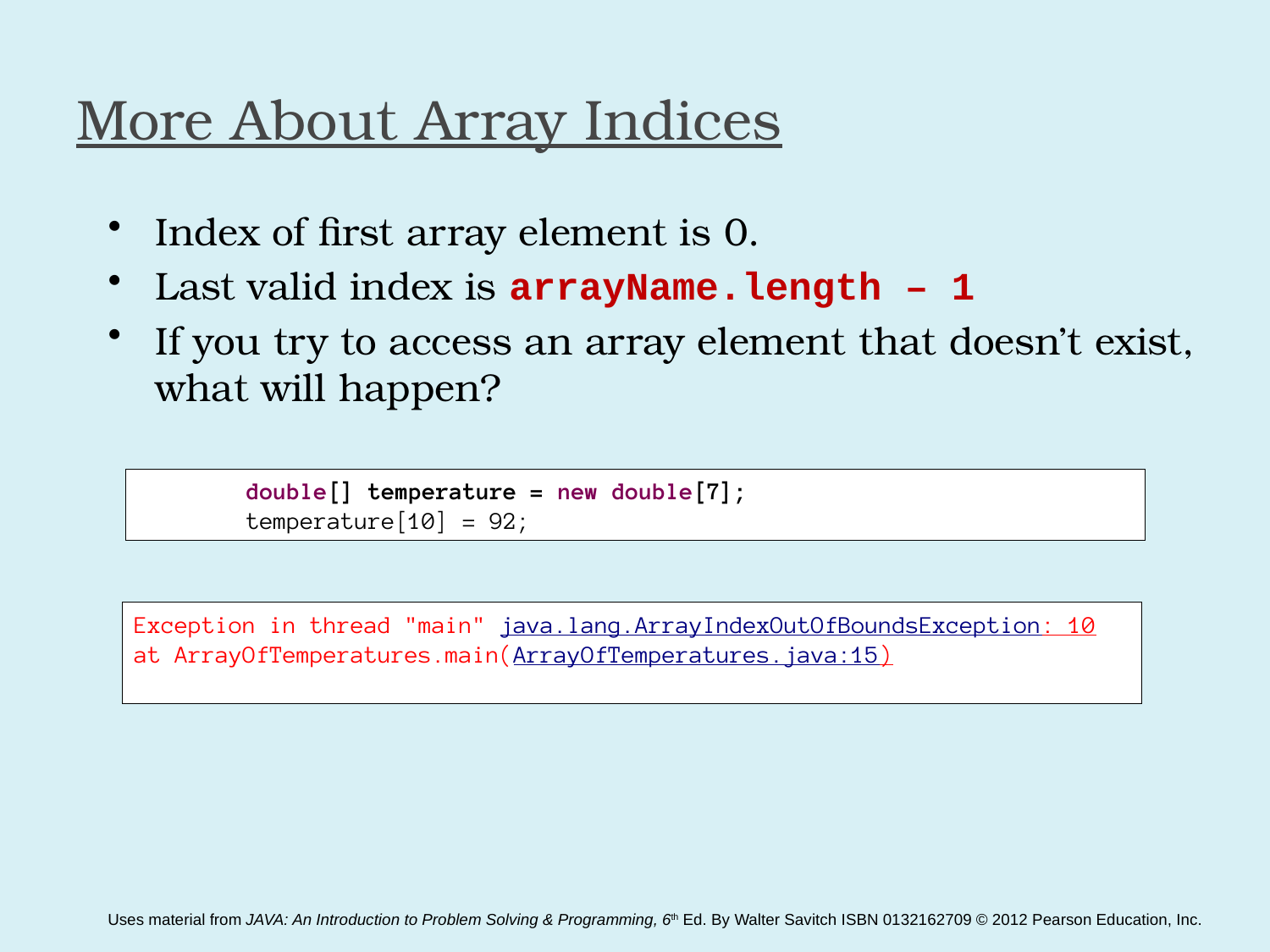

# More About Array Indices
Index of first array element is 0.
Last valid index is arrayName.length – 1
If you try to access an array element that doesn’t exist, what will happen?

        double[] temperature = new double[7];
        temperature[10] = 92;
Exception in thread "main" java.lang.ArrayIndexOutOfBoundsException: 10
at ArrayOfTemperatures.main(ArrayOfTemperatures.java:15)